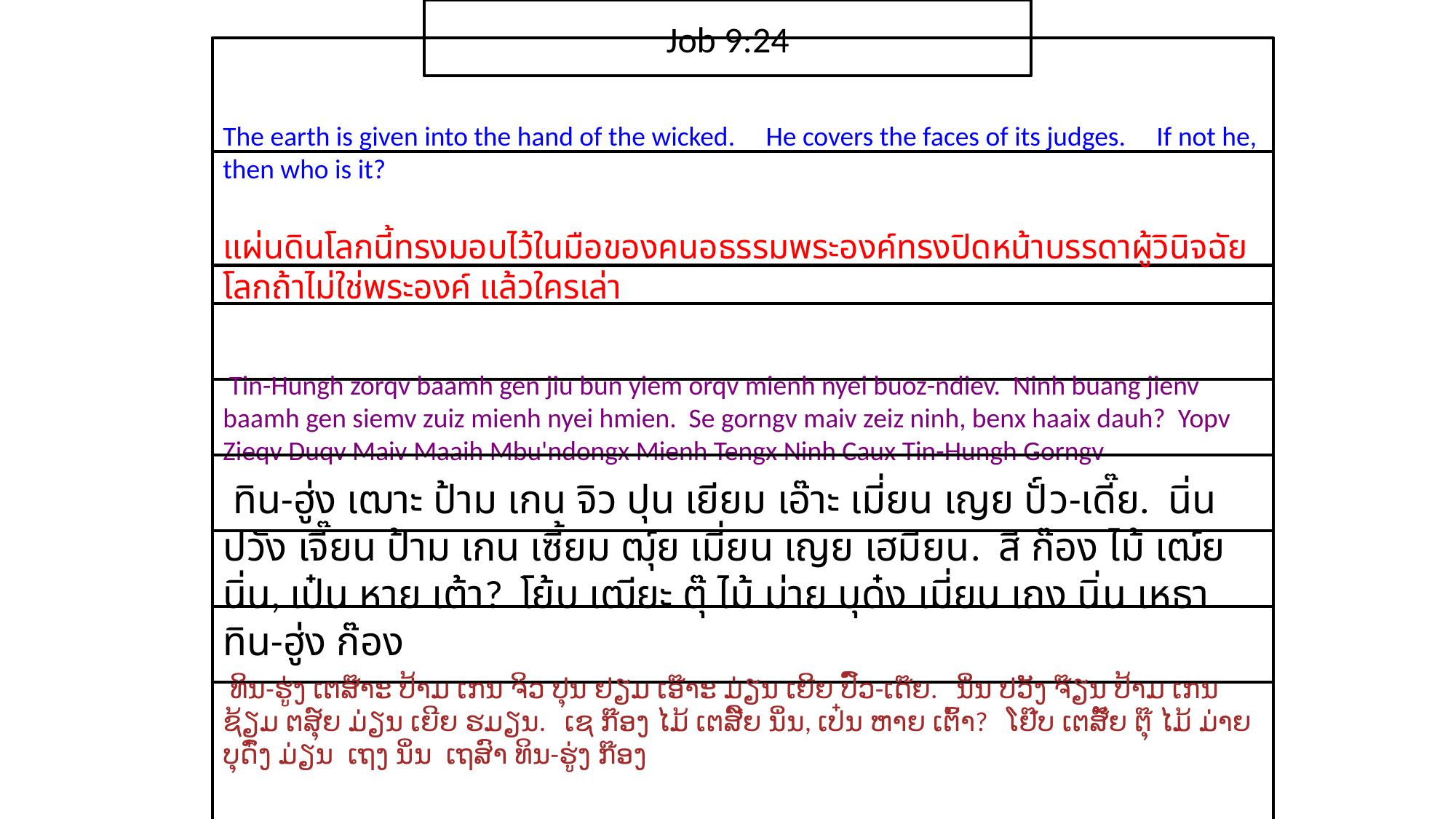

Job 9:24
The earth is given into the hand of the wicked.     He covers the faces of its judges.     If not he, then who is it?
แผ่นดิน​โลก​นี้​ทรง​มอบ​ไว้​ใน​มือ​ของ​คน​อธรรม​พระ​องค์​ทรง​ปิด​หน้า​บรรดา​ผู้​วินิจฉัย​โลกถ้า​ไม่ใช่​พระ​องค์ แล้ว​ใคร​เล่า
 Tin-Hungh zorqv baamh gen jiu bun yiem orqv mienh nyei buoz-ndiev.  Ninh buang jienv baamh gen siemv zuiz mienh nyei hmien.  Se gorngv maiv zeiz ninh, benx haaix dauh?  Yopv Zieqv Duqv Maiv Maaih Mbu'ndongx Mienh Tengx Ninh Caux Tin-Hungh Gorngv
 ทิน-ฮู่ง เฒาะ ป้าม เกน จิว ปุน เยียม เอ๊าะ เมี่ยน เญย ปั์ว-เดี๊ย.  นิ่น ปวัง เจี๊ยน ป้าม เกน เซี้ยม ฒุ์ย เมี่ยน เญย เฮมียน.  สี ก๊อง ไม้ เฒ์ย นิ่น, เป๋น หาย เต้า?  โย้บ เฒียะ ตุ๊ ไม้ ม่าย บุด๋ง เมี่ยน เถง นิ่น เหธา ทิน-ฮู่ง ก๊อง
 ທິນ-ຮູ່ງ ເຕສ໊າະ ປ້າມ ເກນ ຈິວ ປຸນ ຢຽມ ເອ໊າະ ມ່ຽນ ເຍີຍ ປົ໌ວ-ເດ໊ຍ.   ນິ່ນ ປວັງ ຈ໊ຽນ ປ້າມ ເກນ ຊ້ຽມ ຕສຸ໌ຍ ມ່ຽນ ເຍີຍ ຮມຽນ.   ເຊ ກ໊ອງ ໄມ້ ເຕສີ໌ຍ ນິ່ນ, ເປ໋ນ ຫາຍ ເຕົ້າ?   ໂຢ໊ບ ເຕສັ໊ຍ ຕຸ໊ ໄມ້ ມ່າຍ  ບຸດົ໋ງ ມ່ຽນ  ເຖງ ນິ່ນ  ເຖສົາ ທິນ-ຮູ່ງ ກ໊ອງ